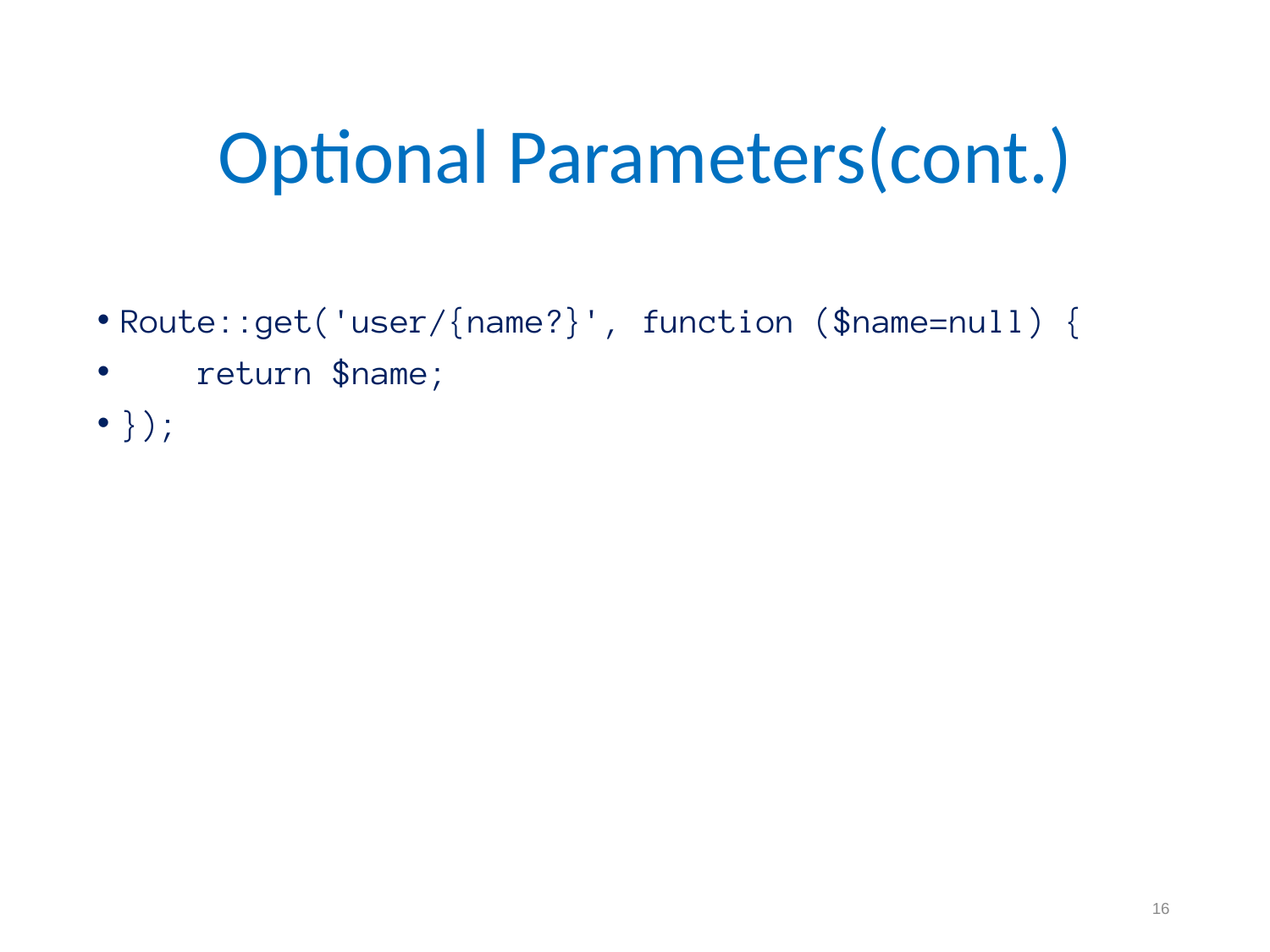

Optional Parameters(cont.)
Route::get('user/{name?}', function ($name=null) {
    return $name;
});
16